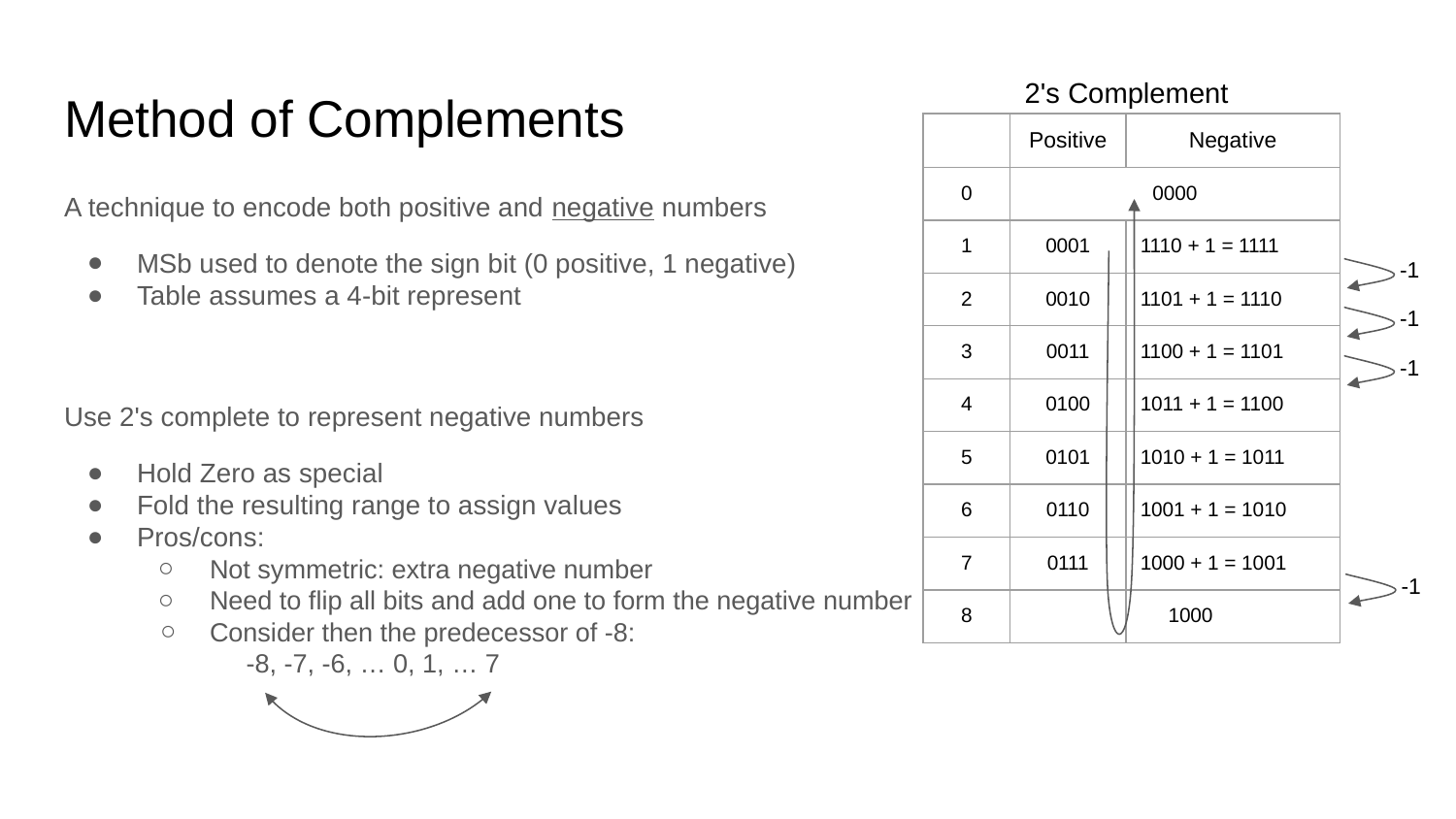

2's Complement
# Method of Complements
|  | Positive | Negative |
| --- | --- | --- |
| 0 | 0000 |  |
| 1 | 0001 | 1110 + 1 = 1111 |
| 2 | 0010 | 1101 + 1 = 1110 |
| 3 | 0011 | 1100 + 1 = 1101 |
| 4 | 0100 | 1011 + 1 = 1100 |
| 5 | 0101 | 1010 + 1 = 1011 |
| 6 | 0110 | 1001 + 1 = 1010 |
| 7 | 0111 | 1000 + 1 = 1001 |
| 8 |  | 1000 |
A technique to encode both positive and negative numbers
MSb used to denote the sign bit (0 positive, 1 negative)
Table assumes a 4-bit represent

Use 2's complete to represent negative numbers
Hold Zero as special
Fold the resulting range to assign values
Pros/cons:
Not symmetric: extra negative number
Need to flip all bits and add one to form the negative number
Consider then the predecessor of -8:
     -8, -7, -6, … 0, 1, … 7

-1

-1

-1

-1